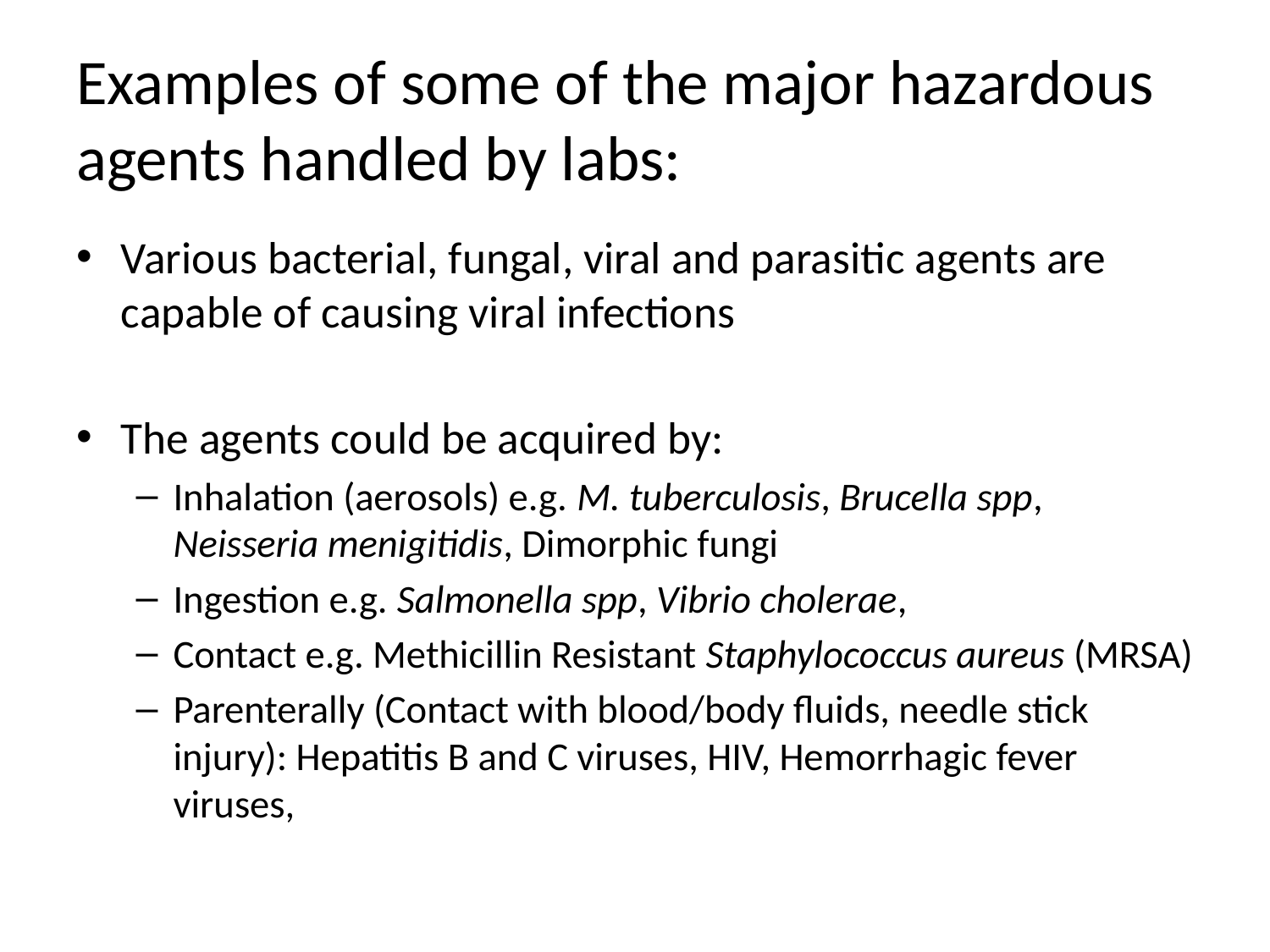

# Examples of some of the major hazardous agents handled by labs:
Various bacterial, fungal, viral and parasitic agents are capable of causing viral infections

The agents could be acquired by:
Inhalation (aerosols) e.g. M. tuberculosis, Brucella spp, Neisseria menigitidis, Dimorphic fungi
Ingestion e.g. Salmonella spp, Vibrio cholerae,
Contact e.g. Methicillin Resistant Staphylococcus aureus (MRSA)
Parenterally (Contact with blood/body fluids, needle stick injury): Hepatitis B and C viruses, HIV, Hemorrhagic fever viruses,